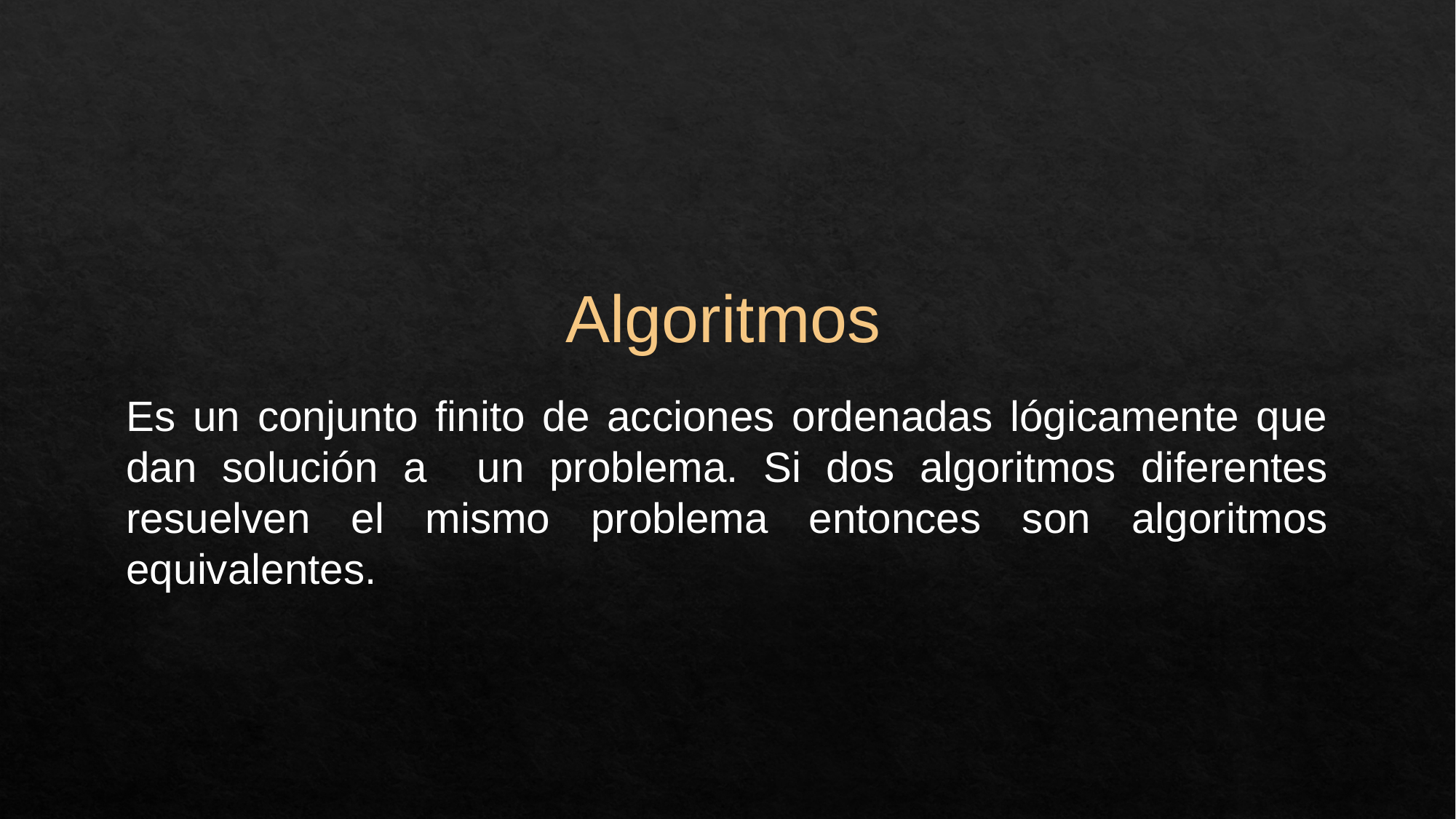

Algoritmos
Es un conjunto finito de acciones ordenadas lógicamente que dan solución a  un problema. Si dos algoritmos diferentes resuelven el mismo problema entonces son algoritmos equivalentes.